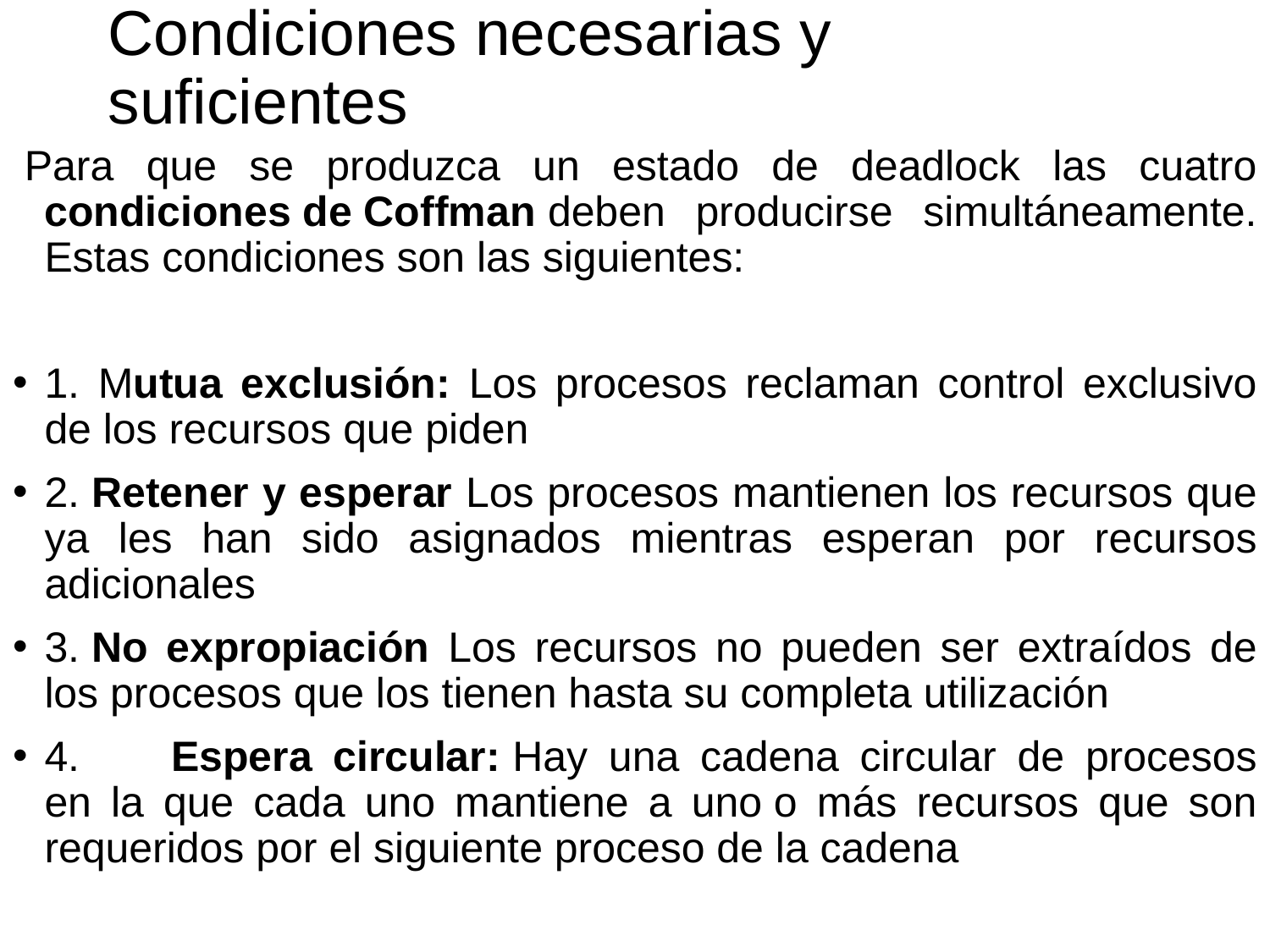

# Condiciones necesarias y suficientes
 Para que se produzca un estado de deadlock las cuatro condiciones de Coffman deben producirse simultáneamente. Estas condiciones son las siguientes:

1. Mutua exclusión: Los procesos reclaman control exclusivo de los recursos que piden
2. Retener y esperar Los procesos mantienen los recursos que ya les han sido asignados mientras esperan por recursos adicionales
3. No expropiación Los recursos no pueden ser extraídos de los procesos que los tienen hasta su completa utilización
4.	Espera circular: Hay una cadena circular de procesos en la que cada uno mantiene a uno o más recursos que son requeridos por el siguiente proceso de la cadena